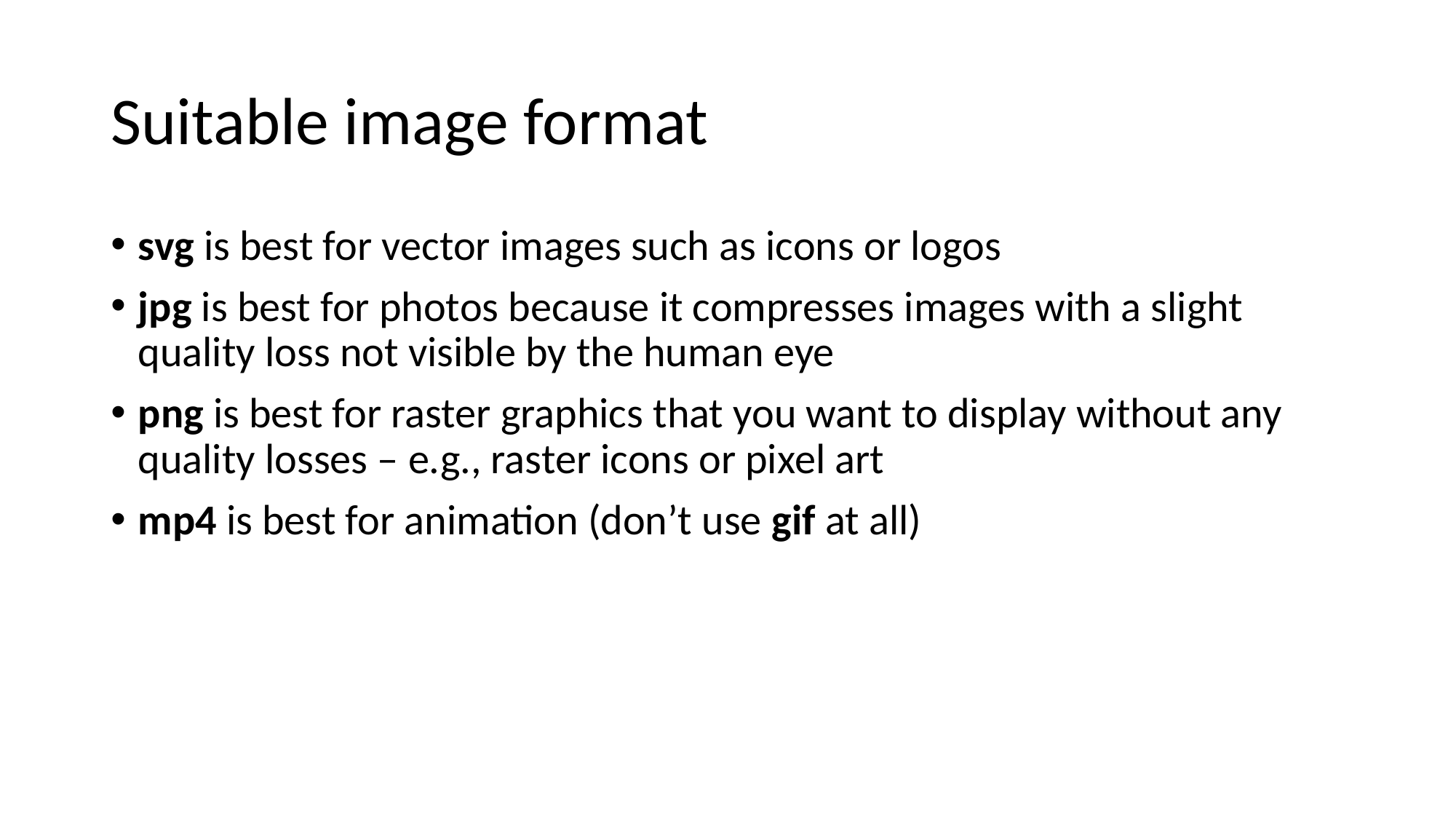

# Suitable image format
svg is best for vector images such as icons or logos
jpg is best for photos because it compresses images with a slight quality loss not visible by the human eye
png is best for raster graphics that you want to display without any quality losses – e.g., raster icons or pixel art
mp4 is best for animation (don’t use gif at all)